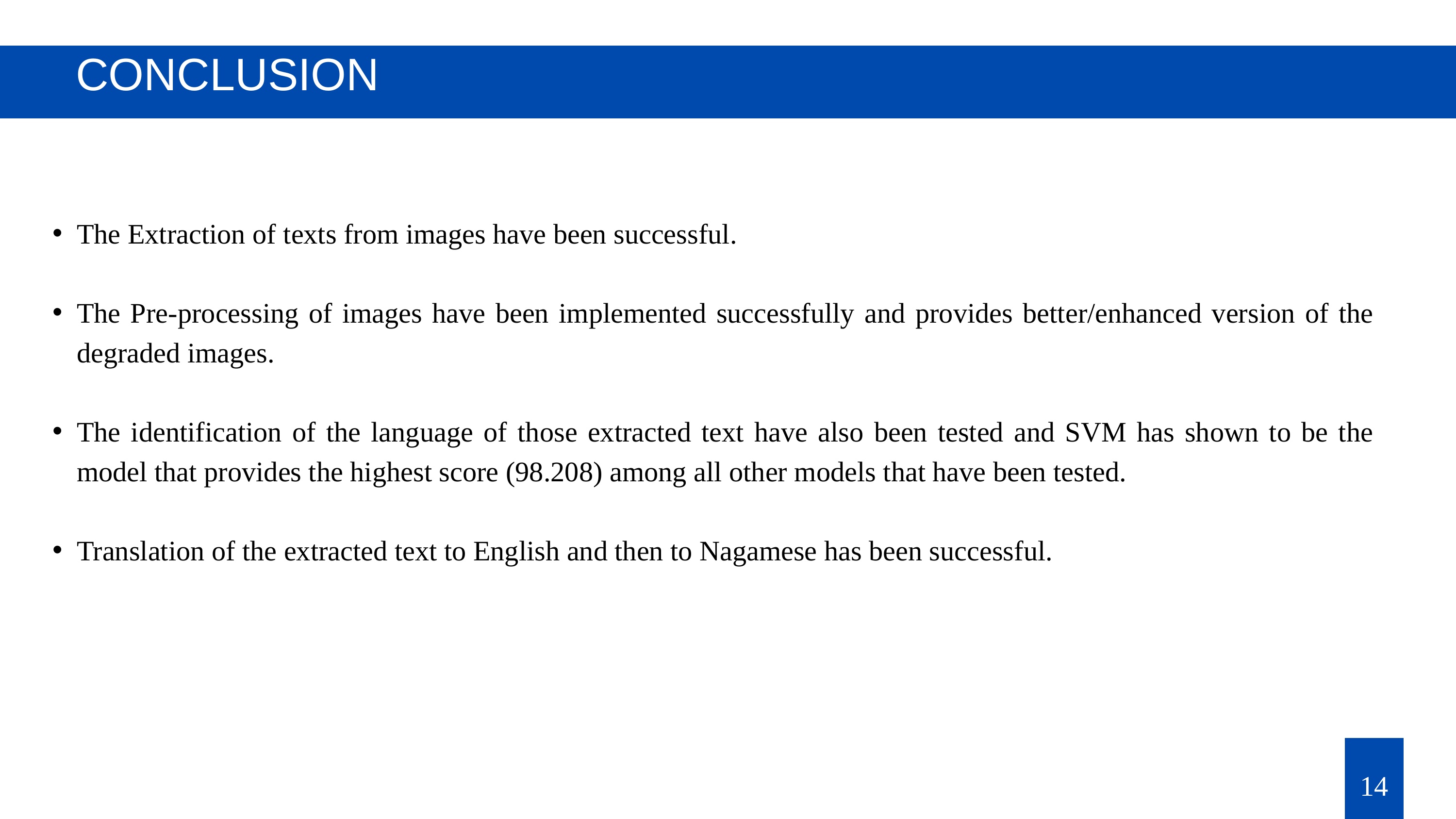

CONCLUSION

The Extraction of texts from images have been successful.

The Pre-processing of images have been implemented successfully and provides better/enhanced version of the degraded images.

The identification of the language of those extracted text have also been tested and SVM has shown to be the model that provides the highest score (98.208) among all other models that have been tested.

Translation of the extracted text to English and then to Nagamese has been successful.

14